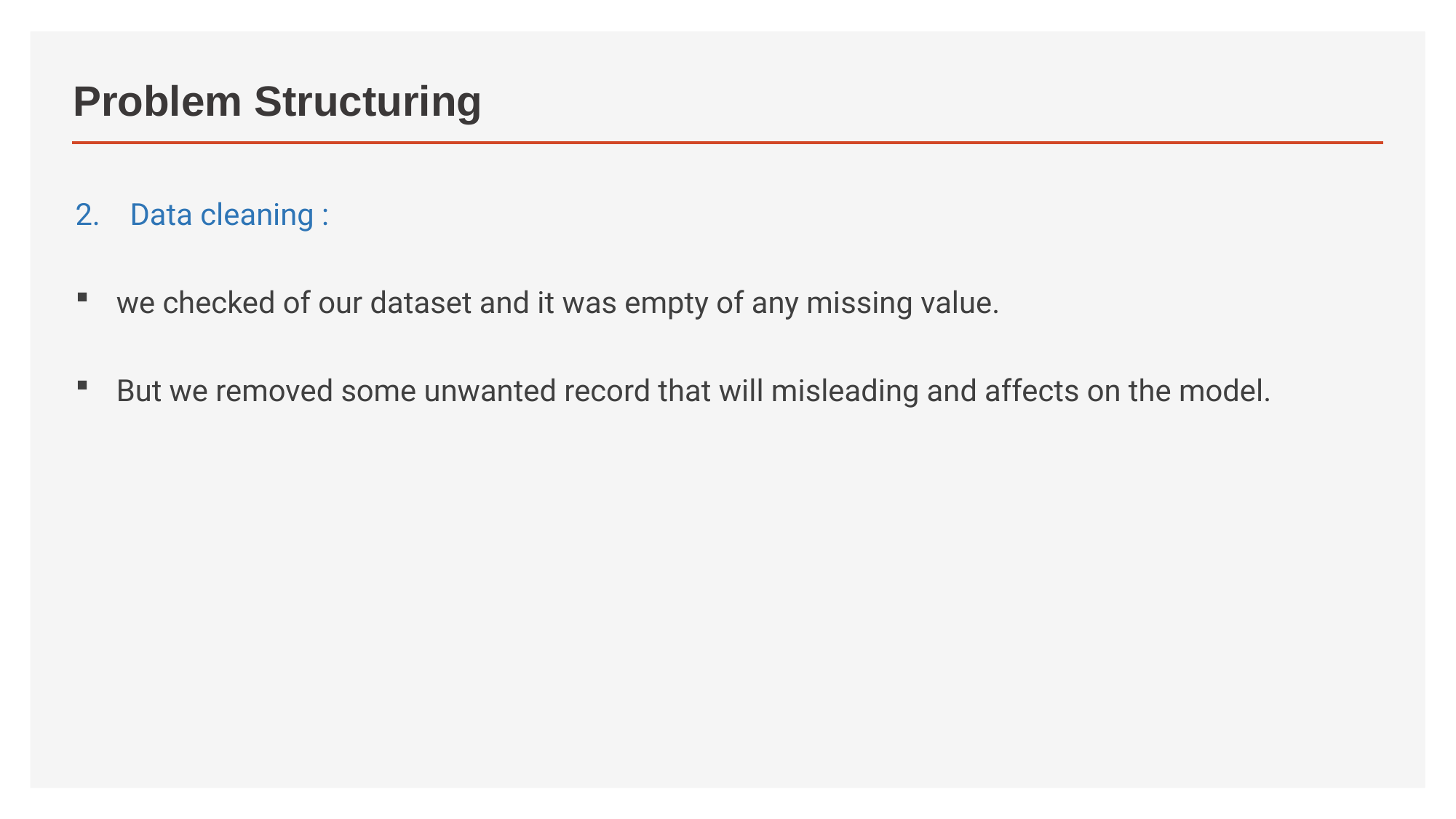

# Problem Structuring
Data cleaning :
we checked of our dataset and it was empty of any missing value.
But we removed some unwanted record that will misleading and affects on the model.